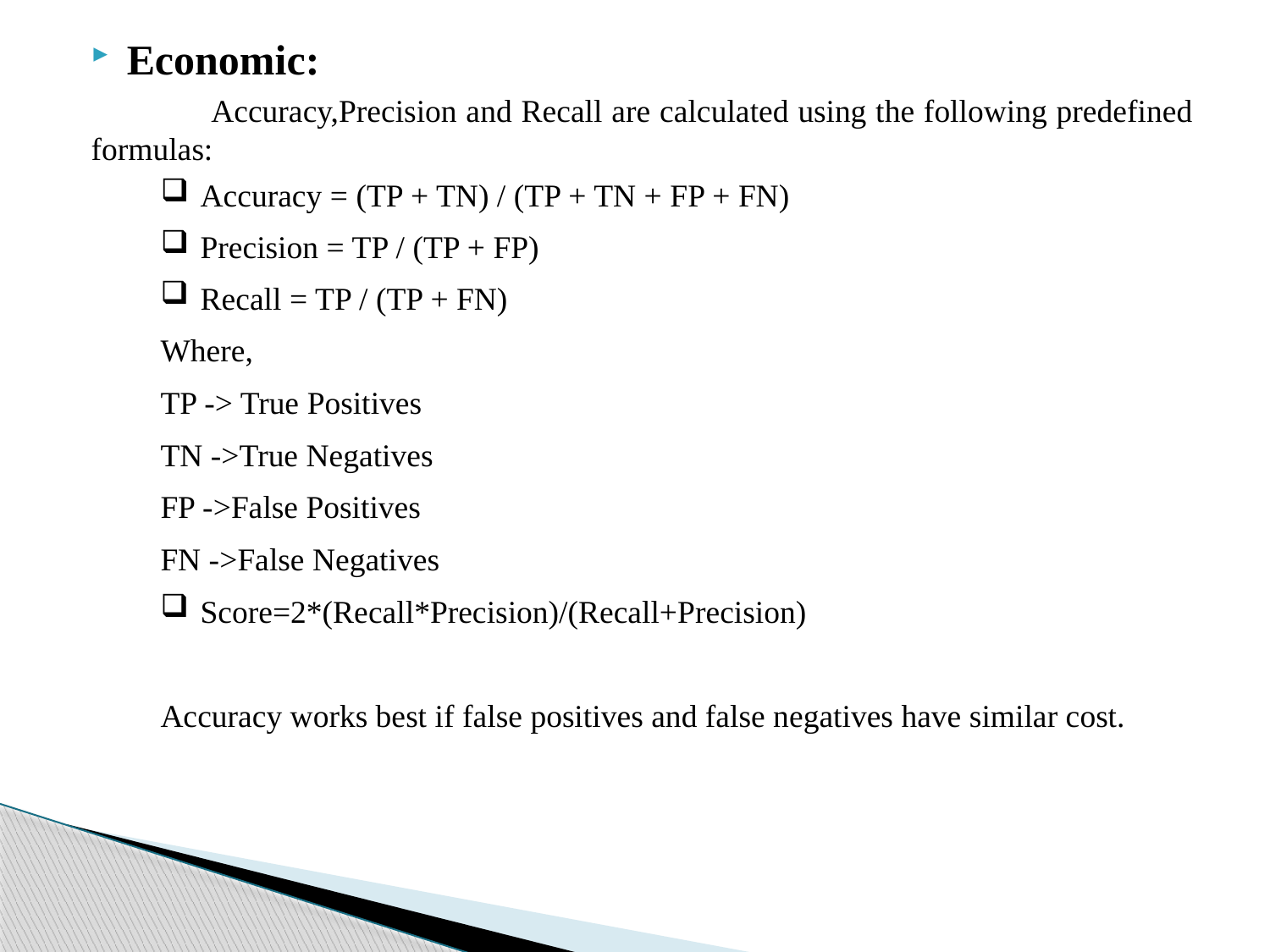

Economic:
             Accuracy,Precision and Recall are calculated using the following predefined formulas:

Accuracy = (TP + TN) / (TP + TN + FP + FN)
Precision = TP / (TP + FP)
Recall = TP / (TP + FN)
Where,
TP -> True Positives
TN ->True Negatives
FP ->False Positives
FN ->False Negatives
Score=2*(Recall*Precision)/(Recall+Precision)

Accuracy works best if false positives and false negatives have similar cost.